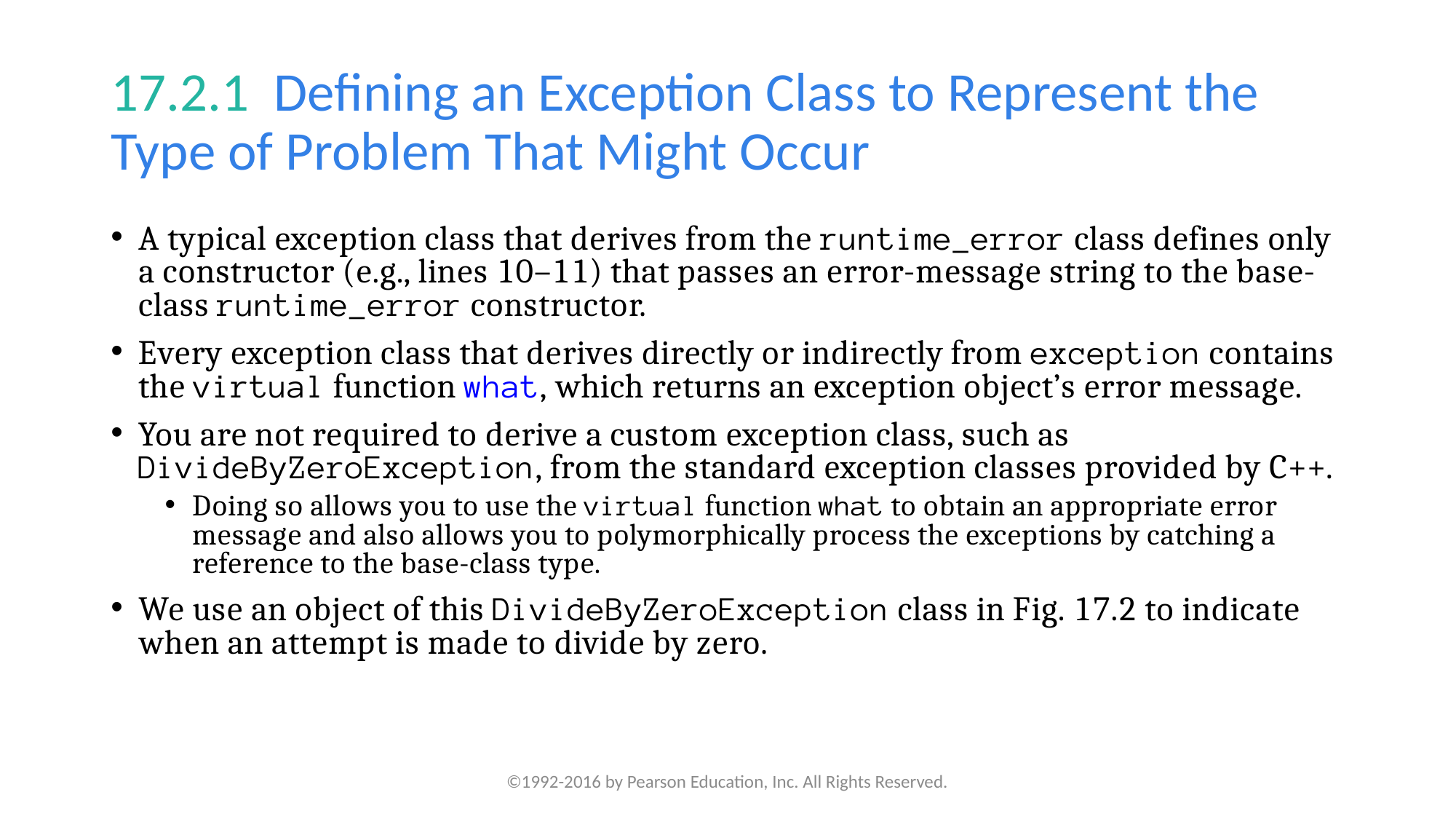

# 17.2.1  Defining an Exception Class to Represent the Type of Problem That Might Occur
A typical exception class that derives from the runtime_error class defines only a constructor (e.g., lines 10–11) that passes an error-message string to the base-class runtime_error constructor.
Every exception class that derives directly or indirectly from exception contains the virtual function what, which returns an exception object’s error message.
You are not required to derive a custom exception class, such as DivideByZeroException, from the standard exception classes provided by C++.
Doing so allows you to use the virtual function what to obtain an appropriate error message and also allows you to polymorphically process the exceptions by catching a reference to the base-class type.
We use an object of this DivideByZeroException class in Fig. 17.2 to indicate when an attempt is made to divide by zero.
©1992-2016 by Pearson Education, Inc. All Rights Reserved.